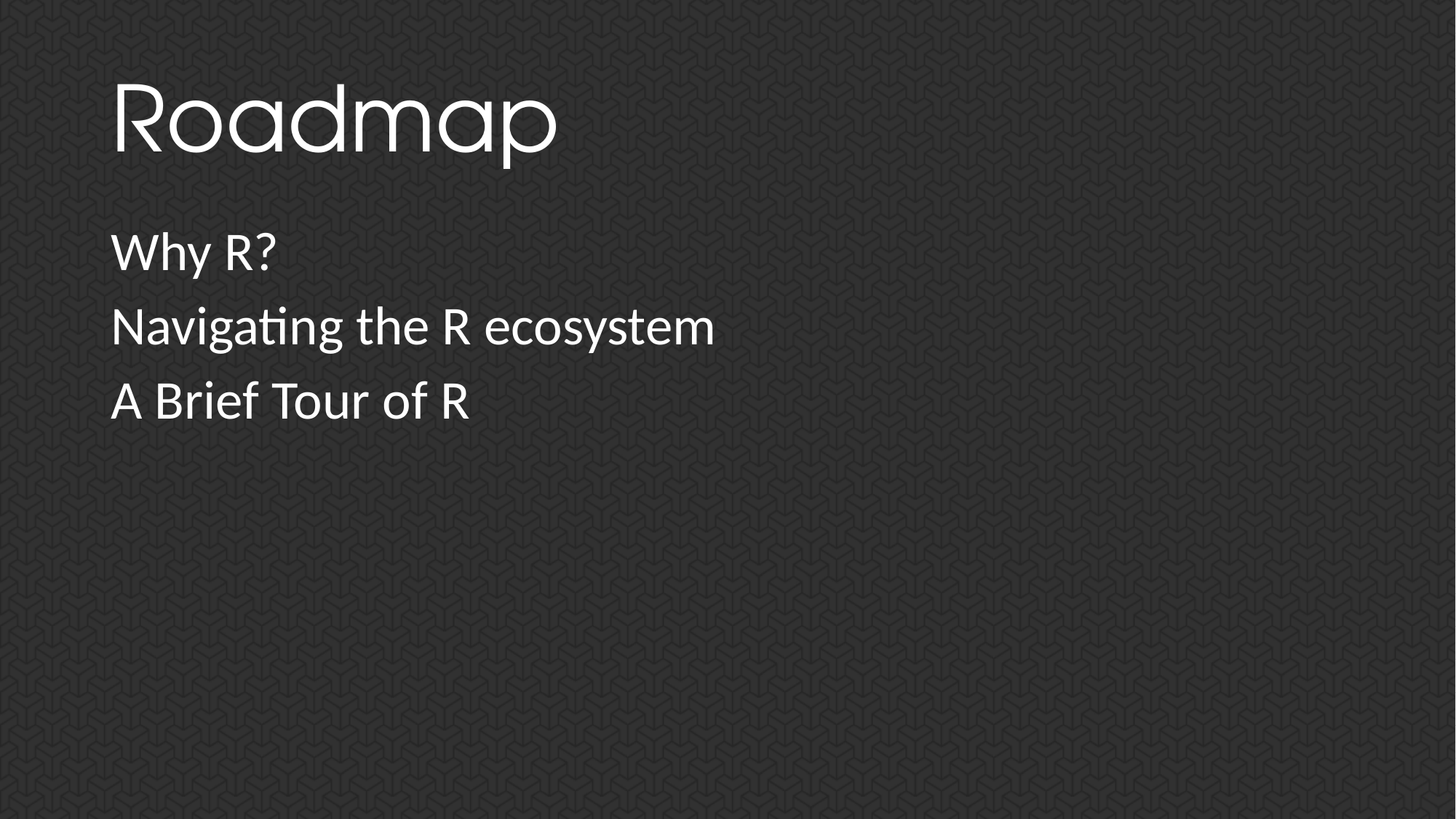

# Roadmap
Why R?
Navigating the R ecosystem
A Brief Tour of R